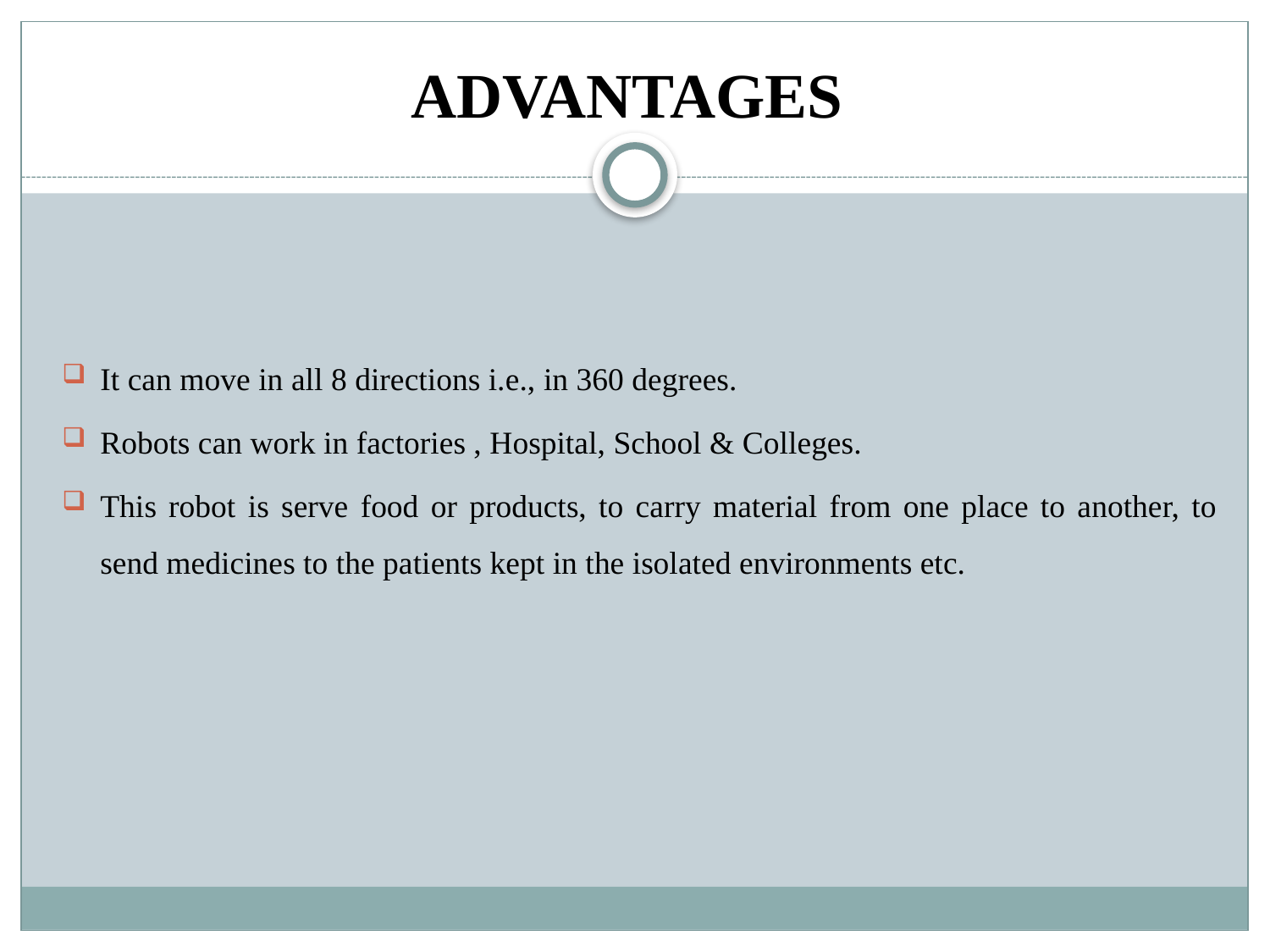

# ADVANTAGES

It can move in all 8 directions i.e., in 360 degrees.
Robots can work in factories , Hospital, School & Colleges.
This robot is serve food or products, to carry material from one place to another, to send medicines to the patients kept in the isolated environments etc.